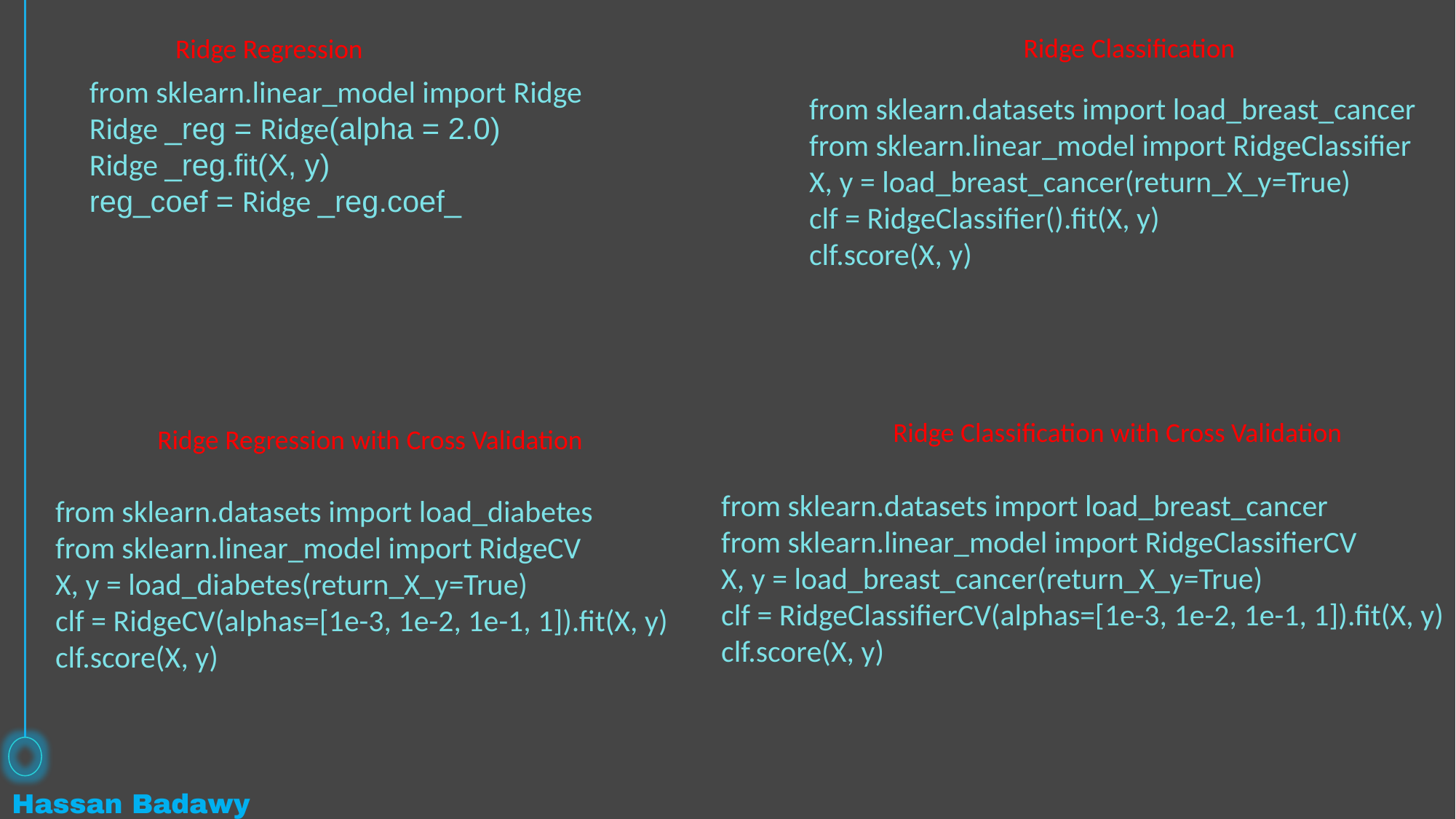

Ridge Classification
Ridge Regression
from sklearn.linear_model import Ridge
Ridge _reg = Ridge(alpha = 2.0)
Ridge _reg.fit(X, y)
reg_coef = Ridge _reg.coef_

from sklearn.datasets import load_breast_cancer
from sklearn.linear_model import RidgeClassifier
X, y = load_breast_cancer(return_X_y=True)
clf = RidgeClassifier().fit(X, y)
clf.score(X, y)

Ridge Classification with Cross Validation
Ridge Regression with Cross Validation
from sklearn.datasets import load_breast_cancer
from sklearn.linear_model import RidgeClassifierCV
X, y = load_breast_cancer(return_X_y=True)
clf = RidgeClassifierCV(alphas=[1e-3, 1e-2, 1e-1, 1]).fit(X, y)
clf.score(X, y)

from sklearn.datasets import load_diabetes
from sklearn.linear_model import RidgeCV
X, y = load_diabetes(return_X_y=True)
clf = RidgeCV(alphas=[1e-3, 1e-2, 1e-1, 1]).fit(X, y)
clf.score(X, y)